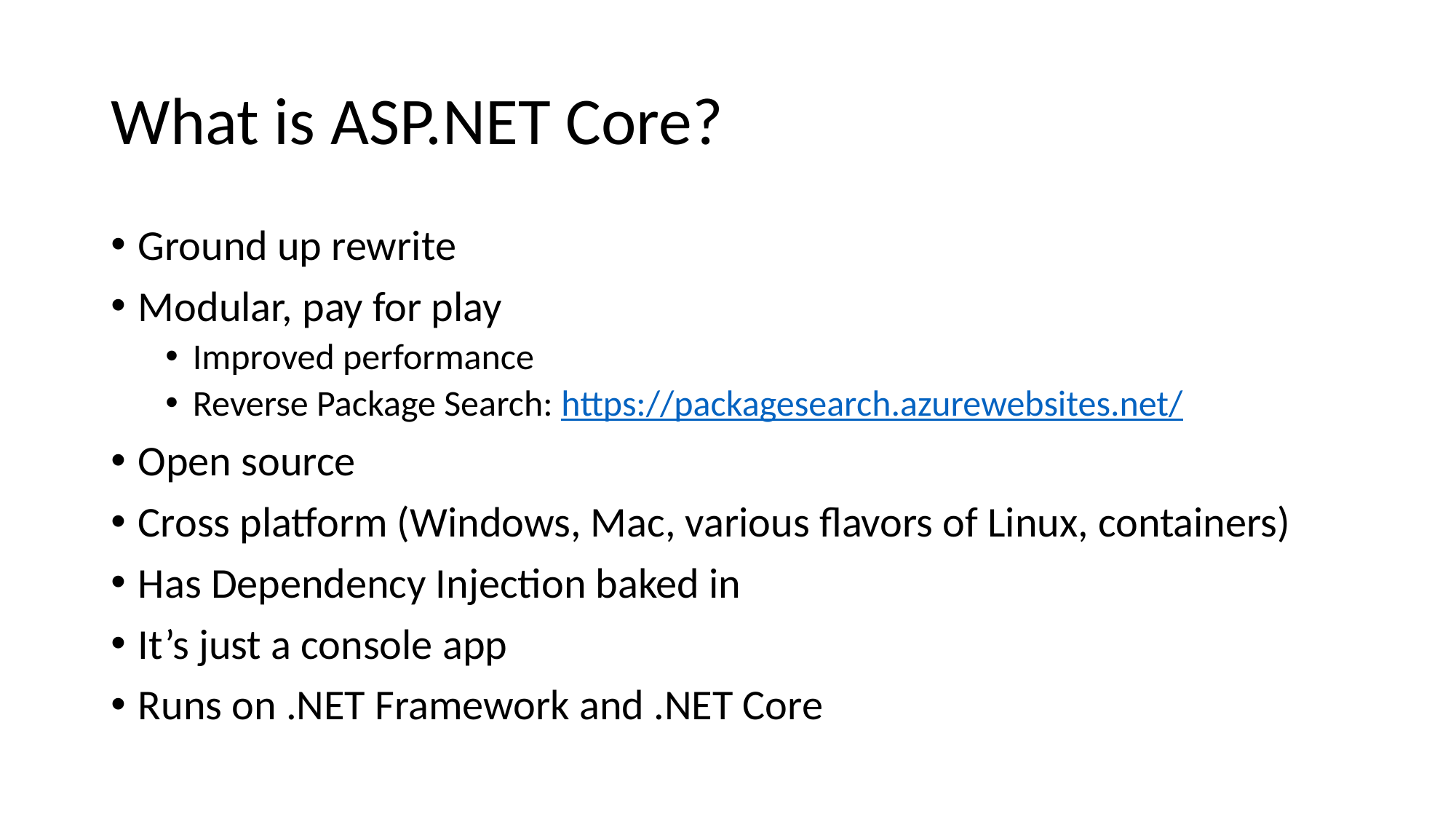

# What is ASP.NET Core?
Ground up rewrite
Modular, pay for play
Improved performance
Reverse Package Search: https://packagesearch.azurewebsites.net/
Open source
Cross platform (Windows, Mac, various flavors of Linux, containers)
Has Dependency Injection baked in
It’s just a console app
Runs on .NET Framework and .NET Core